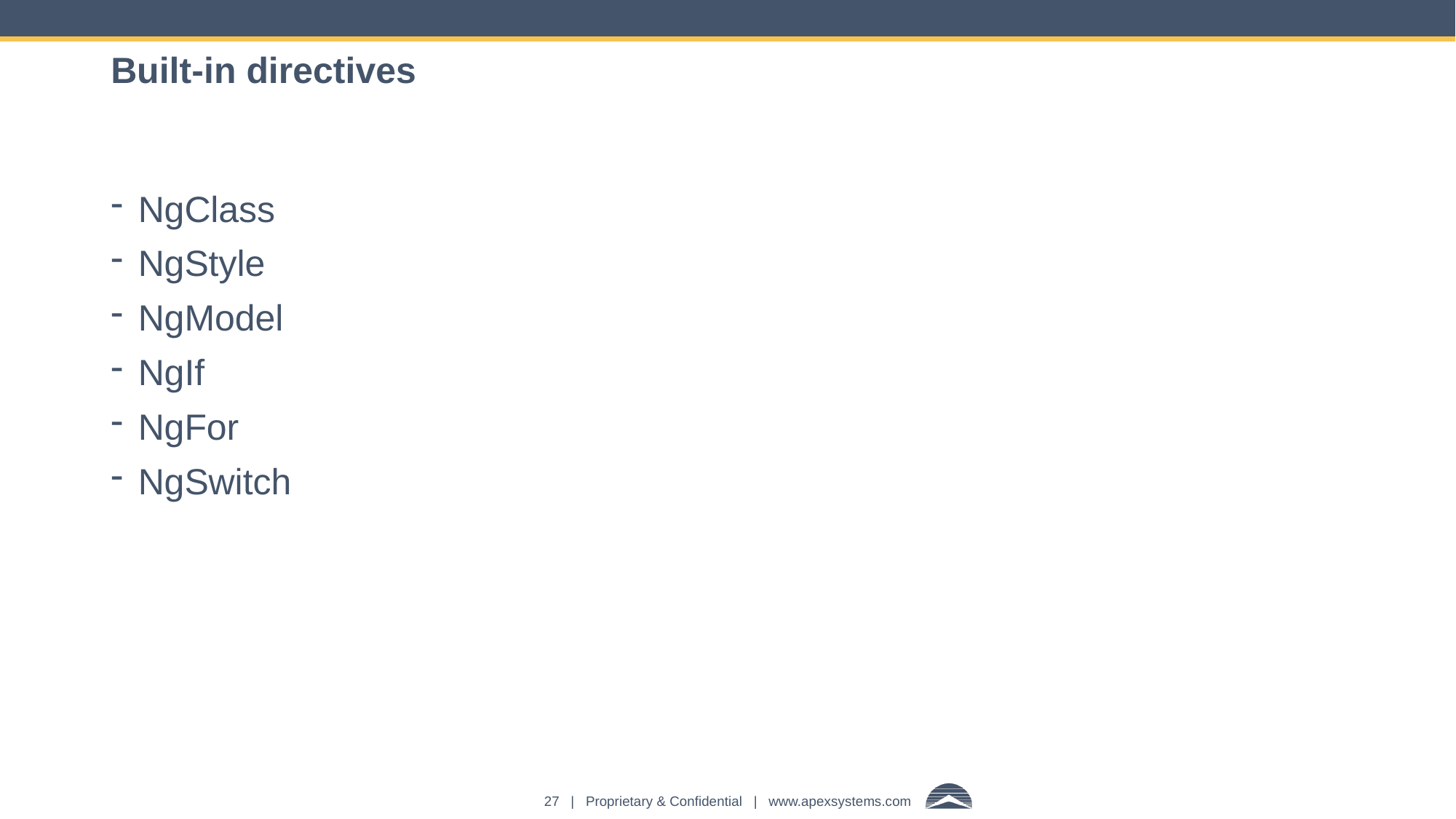

# Built-in directives
NgClass
NgStyle
NgModel
NgIf
NgFor
NgSwitch